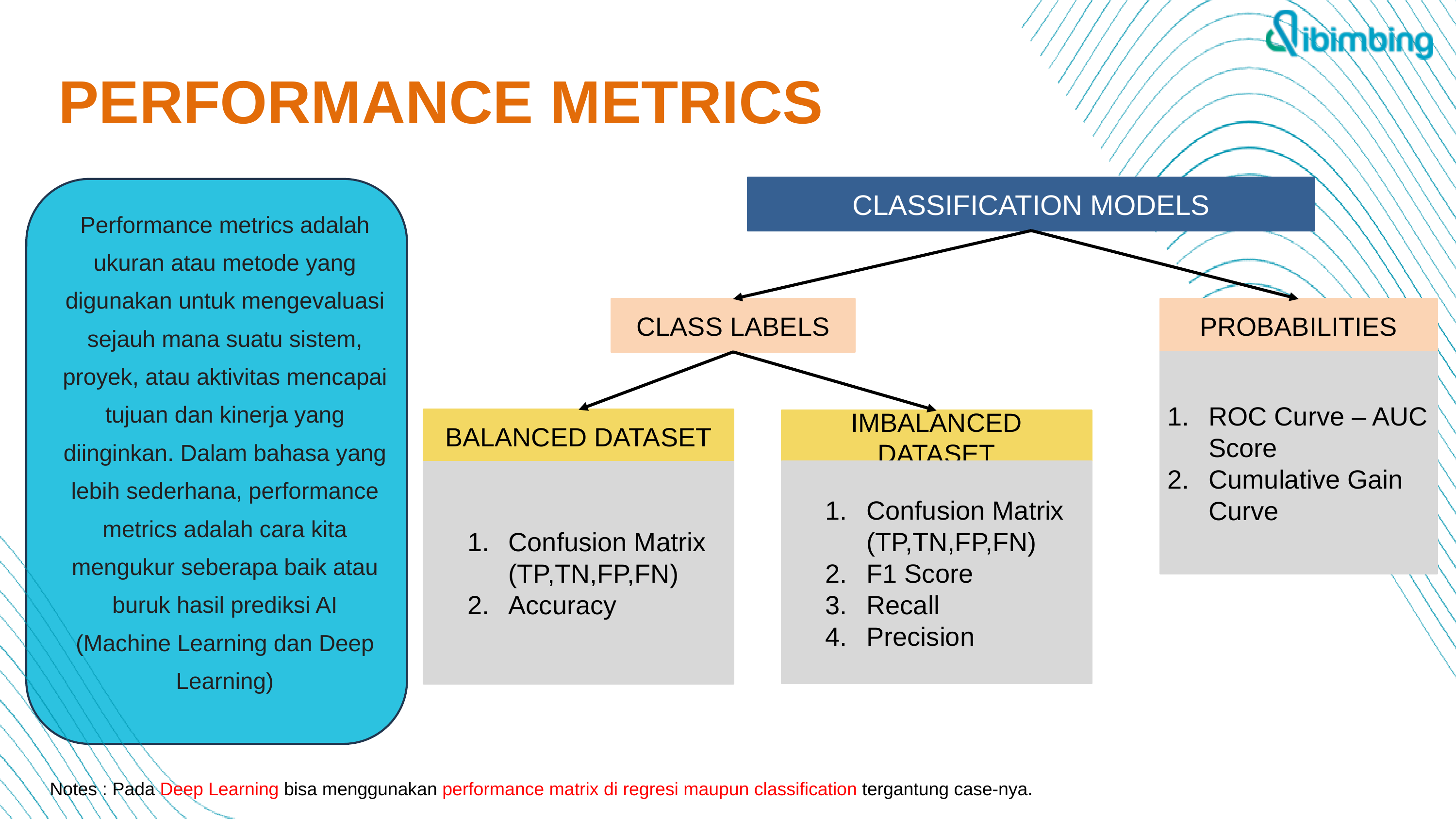

PERFORMANCE METRICS

CLASSIFICATION MODELS
CLASS LABELS
PROBABILITIES
ROC Curve – AUC Score
Cumulative Gain Curve
BALANCED DATASET
IMBALANCED DATASET
Confusion Matrix (TP,TN,FP,FN)
F1 Score
Recall
Precision
Confusion Matrix (TP,TN,FP,FN)
Accuracy

Performance metrics adalah ukuran atau metode yang digunakan untuk mengevaluasi sejauh mana suatu sistem, proyek, atau aktivitas mencapai tujuan dan kinerja yang diinginkan. Dalam bahasa yang lebih sederhana, performance metrics adalah cara kita mengukur seberapa baik atau buruk hasil prediksi AI (Machine Learning dan Deep Learning)
Notes : Pada Deep Learning bisa menggunakan performance matrix di regresi maupun classification tergantung case-nya.